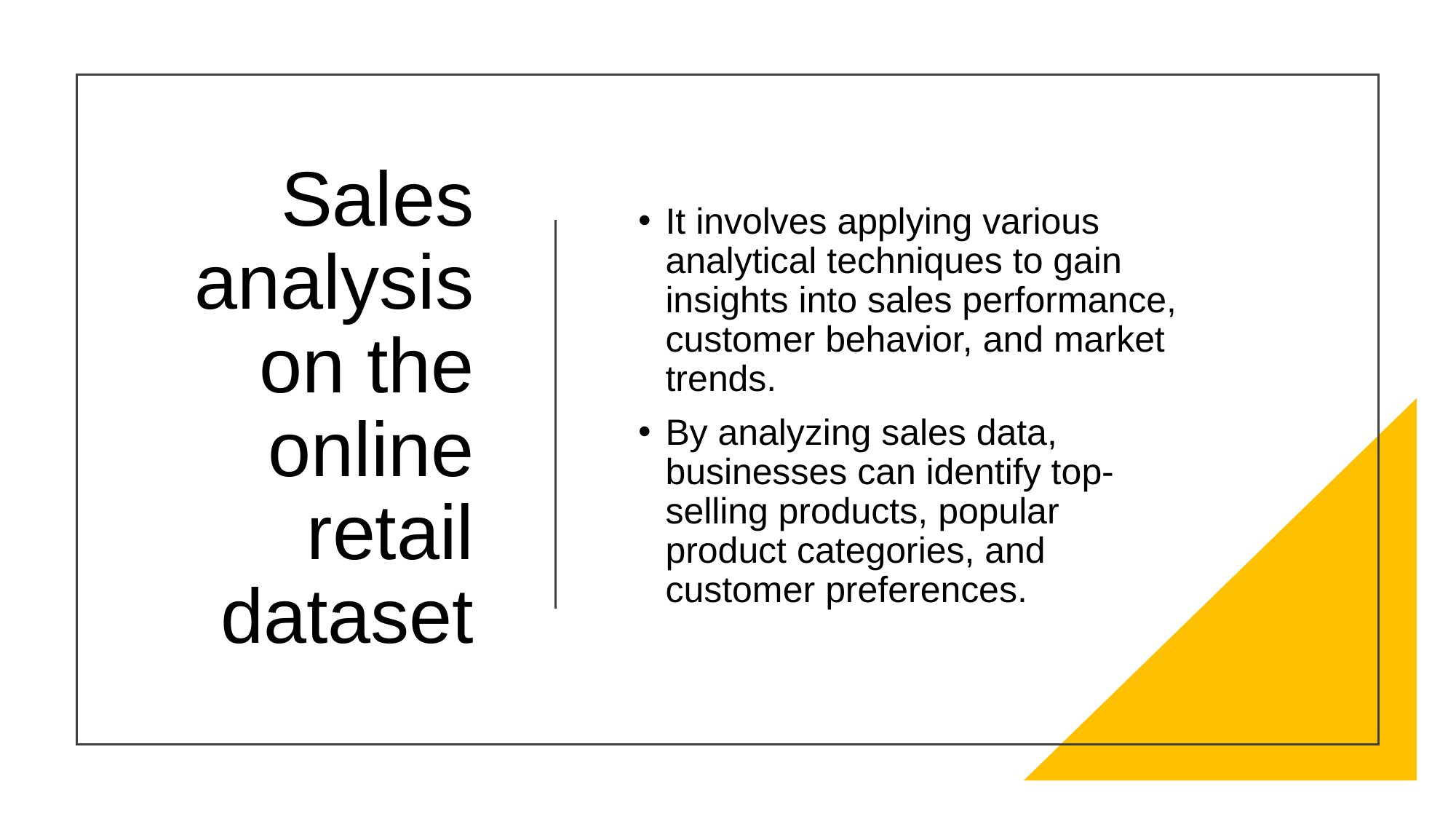

# Sales analysis on the online retail dataset
It involves applying various analytical techniques to gain insights into sales performance, customer behavior, and market trends.
By analyzing sales data, businesses can identify top-selling products, popular product categories, and customer preferences.